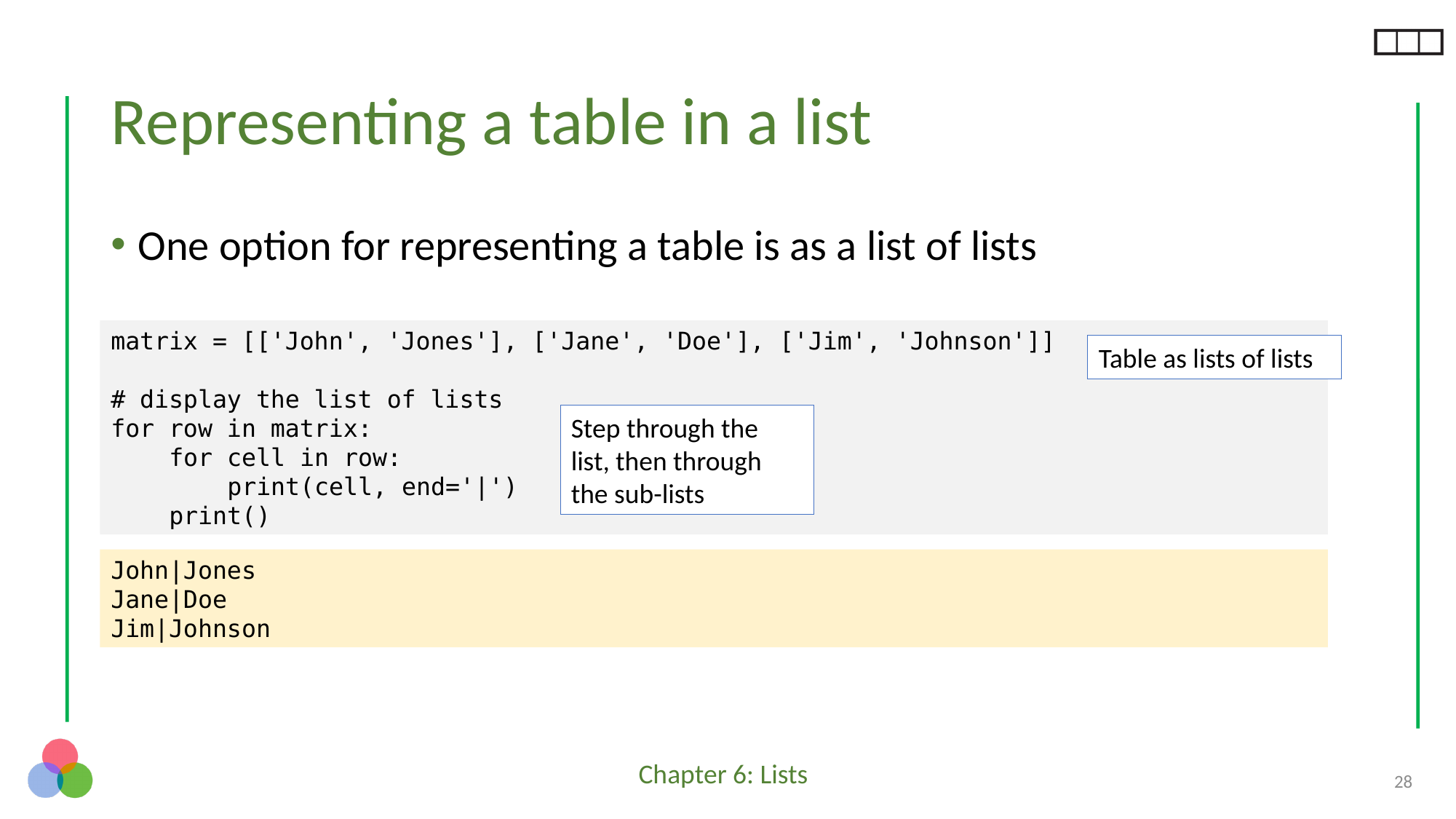

# Representing a table in a list
One option for representing a table is as a list of lists

matrix = [['John', 'Jones'], ['Jane', 'Doe'], ['Jim', 'Johnson']]

# display the list of lists
for row in matrix:
    for cell in row:
        print(cell, end='|')
    print()
Table as lists of lists
Step through the list, then through the sub-lists
John|Jones
Jane|Doe
Jim|Johnson
28